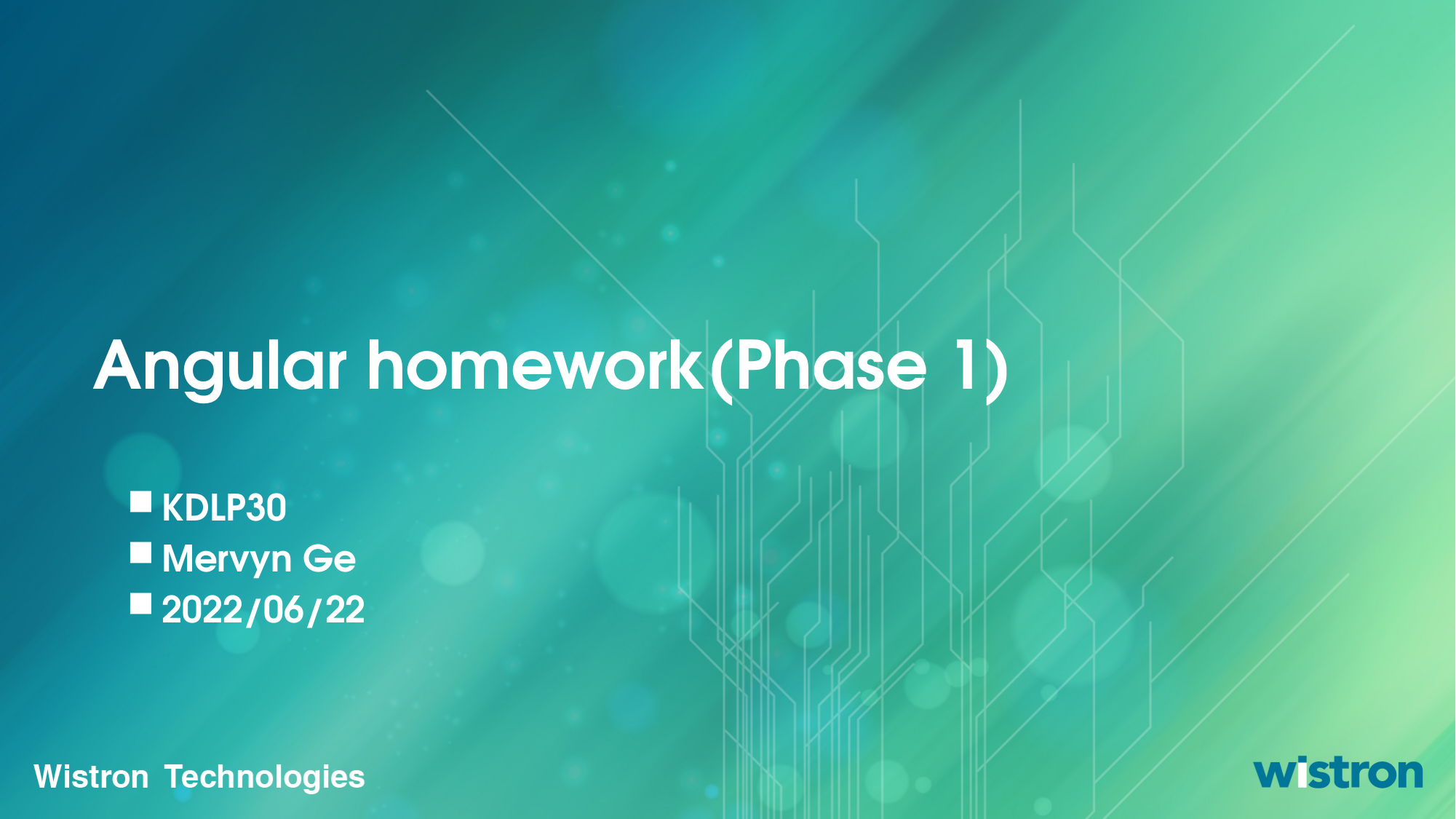

# Angular homework(Phase 1)
KDLP30
Mervyn Ge
2022/06/22